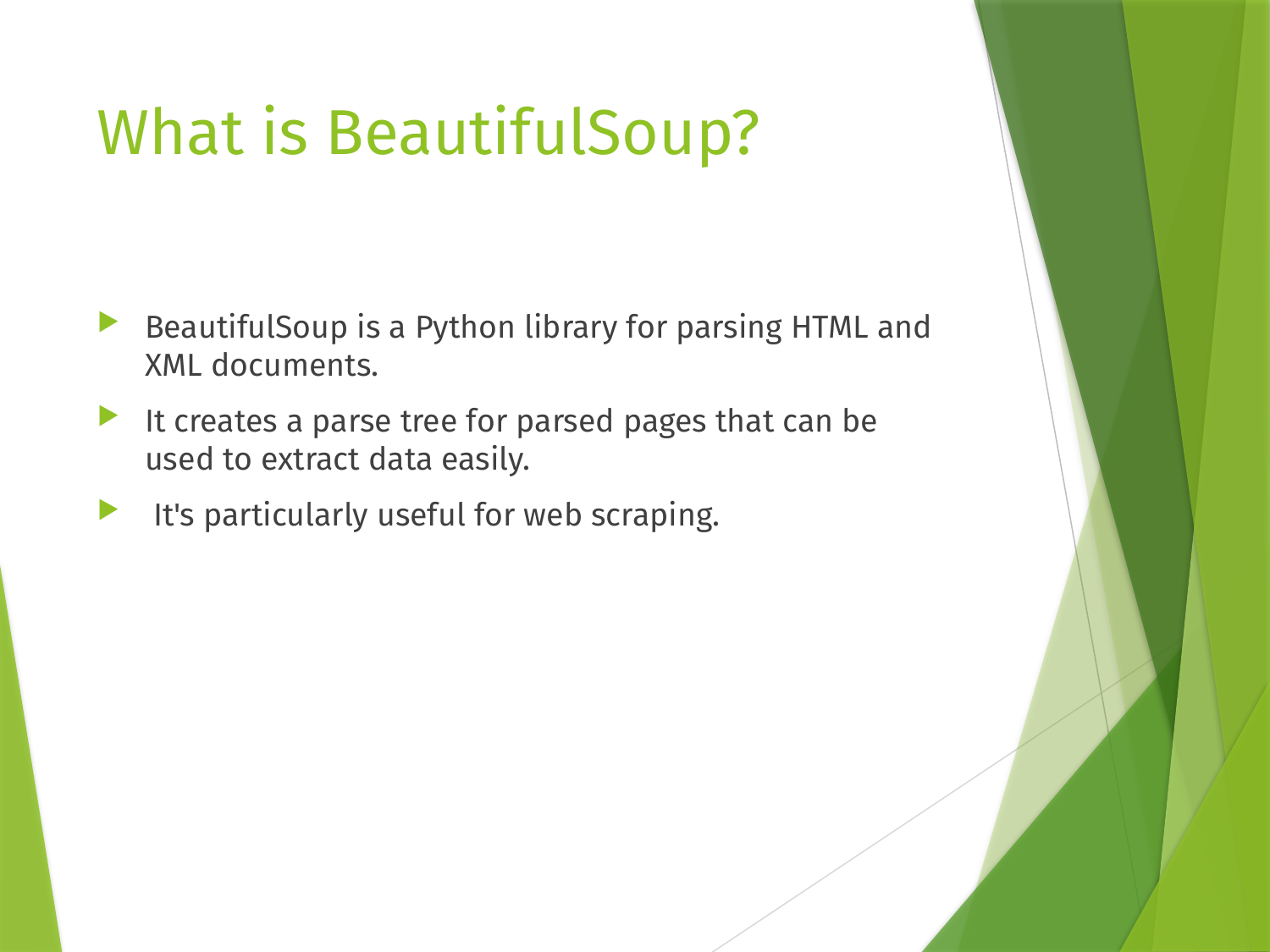

# What is BeautifulSoup?
BeautifulSoup is a Python library for parsing HTML and XML documents.
It creates a parse tree for parsed pages that can be used to extract data easily.
 It's particularly useful for web scraping.